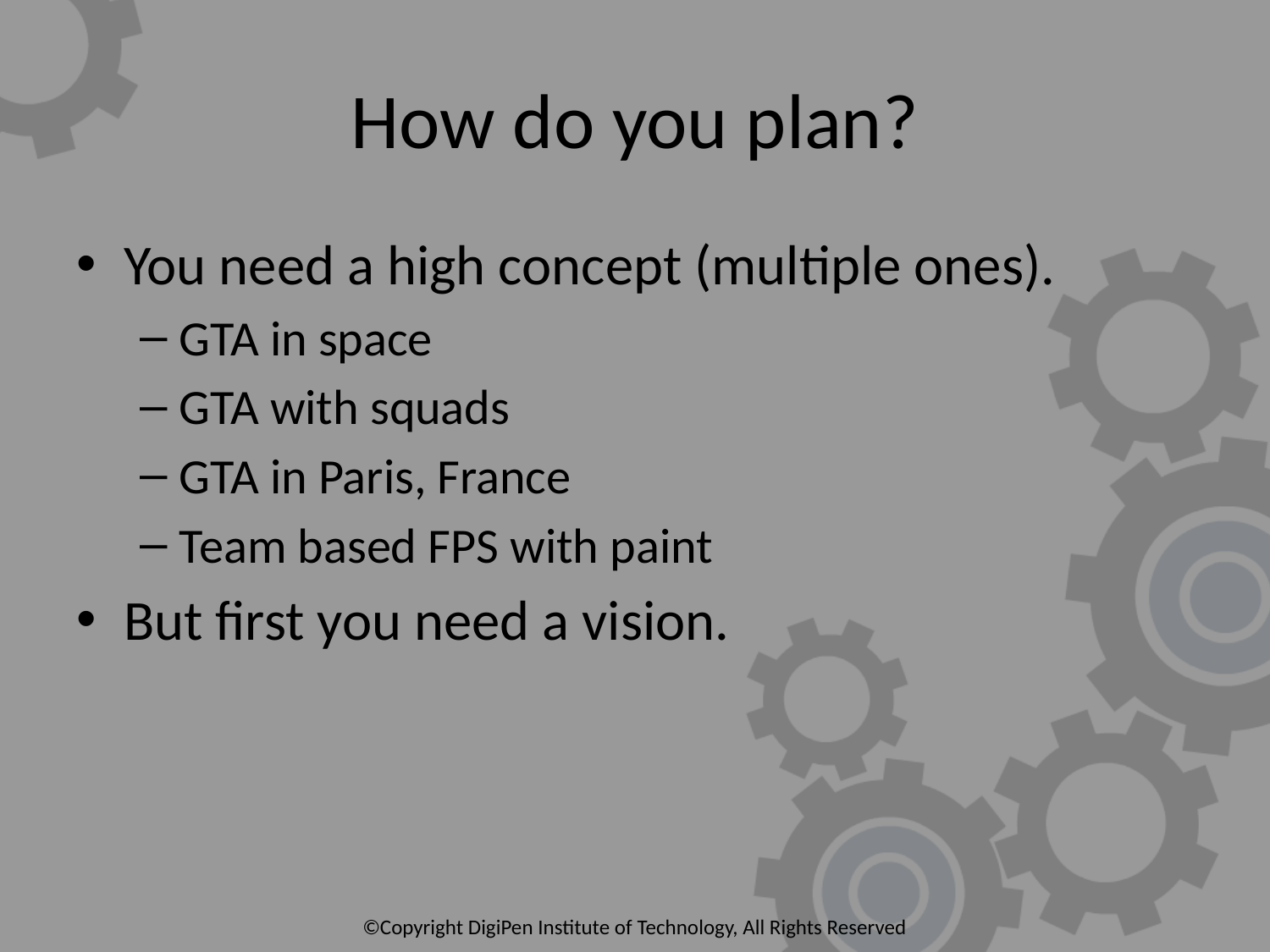

# How do you plan?
You need a high concept (multiple ones).
GTA in space
GTA with squads
GTA in Paris, France
Team based FPS with paint
But first you need a vision.
©Copyright DigiPen Institute of Technology, All Rights Reserved